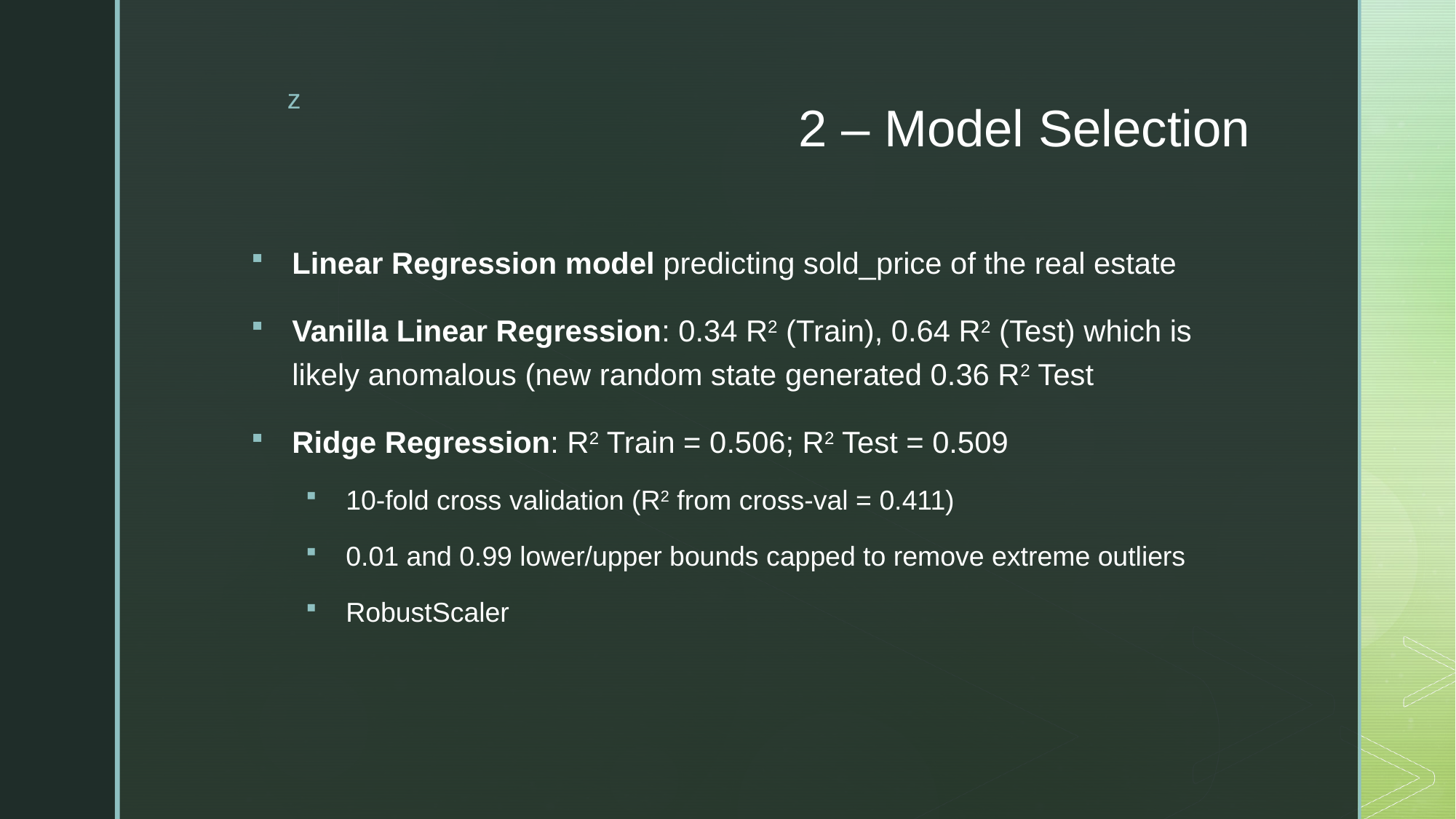

# 2 – Model Selection
Linear Regression model predicting sold_price of the real estate
Vanilla Linear Regression: 0.34 R2 (Train), 0.64 R2 (Test) which is likely anomalous (new random state generated 0.36 R2 Test
Ridge Regression: R2 Train = 0.506; R2 Test = 0.509
10-fold cross validation (R2 from cross-val = 0.411)
0.01 and 0.99 lower/upper bounds capped to remove extreme outliers
RobustScaler